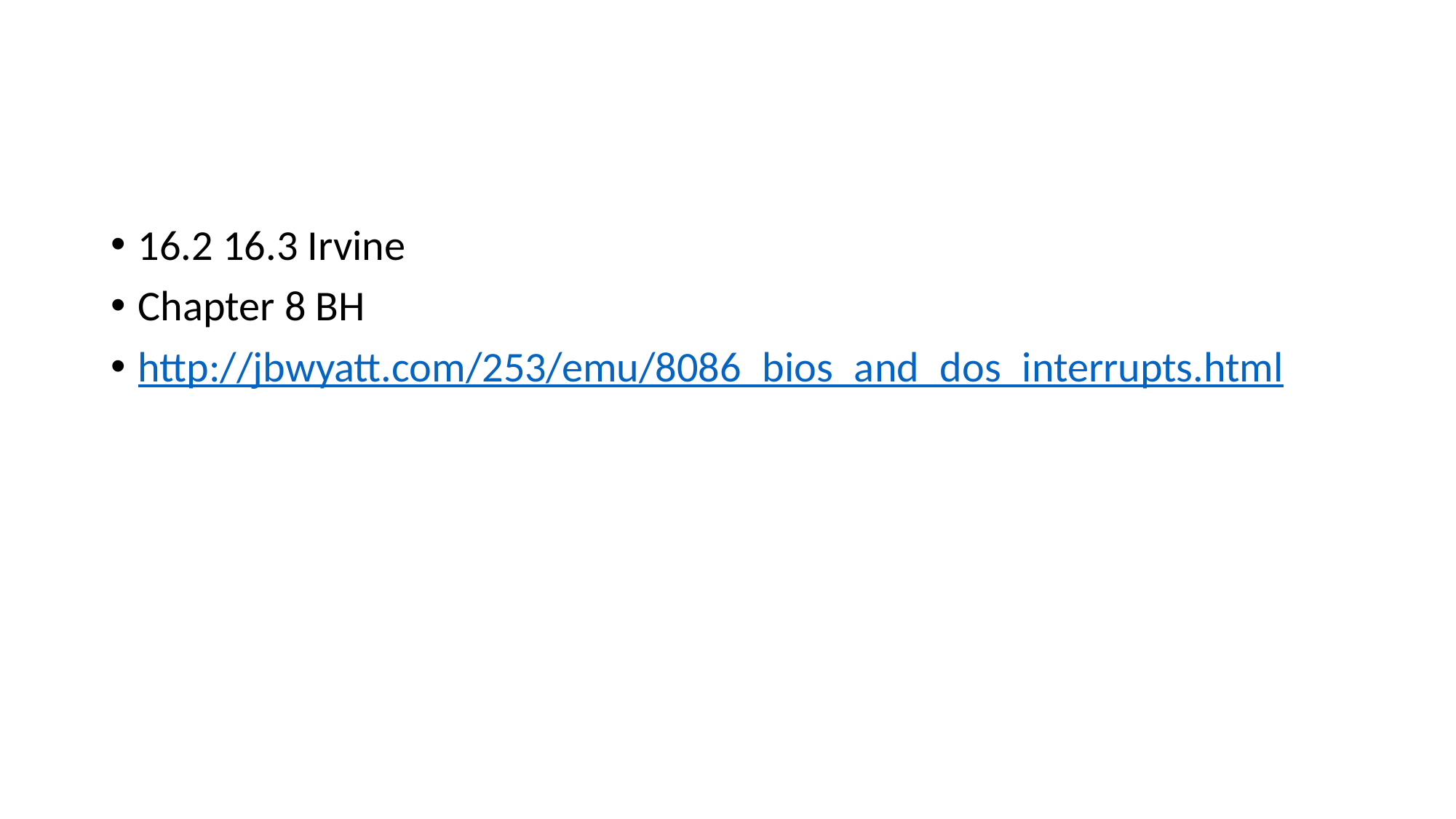

#
16.2 16.3 Irvine
Chapter 8 BH
http://jbwyatt.com/253/emu/8086_bios_and_dos_interrupts.html